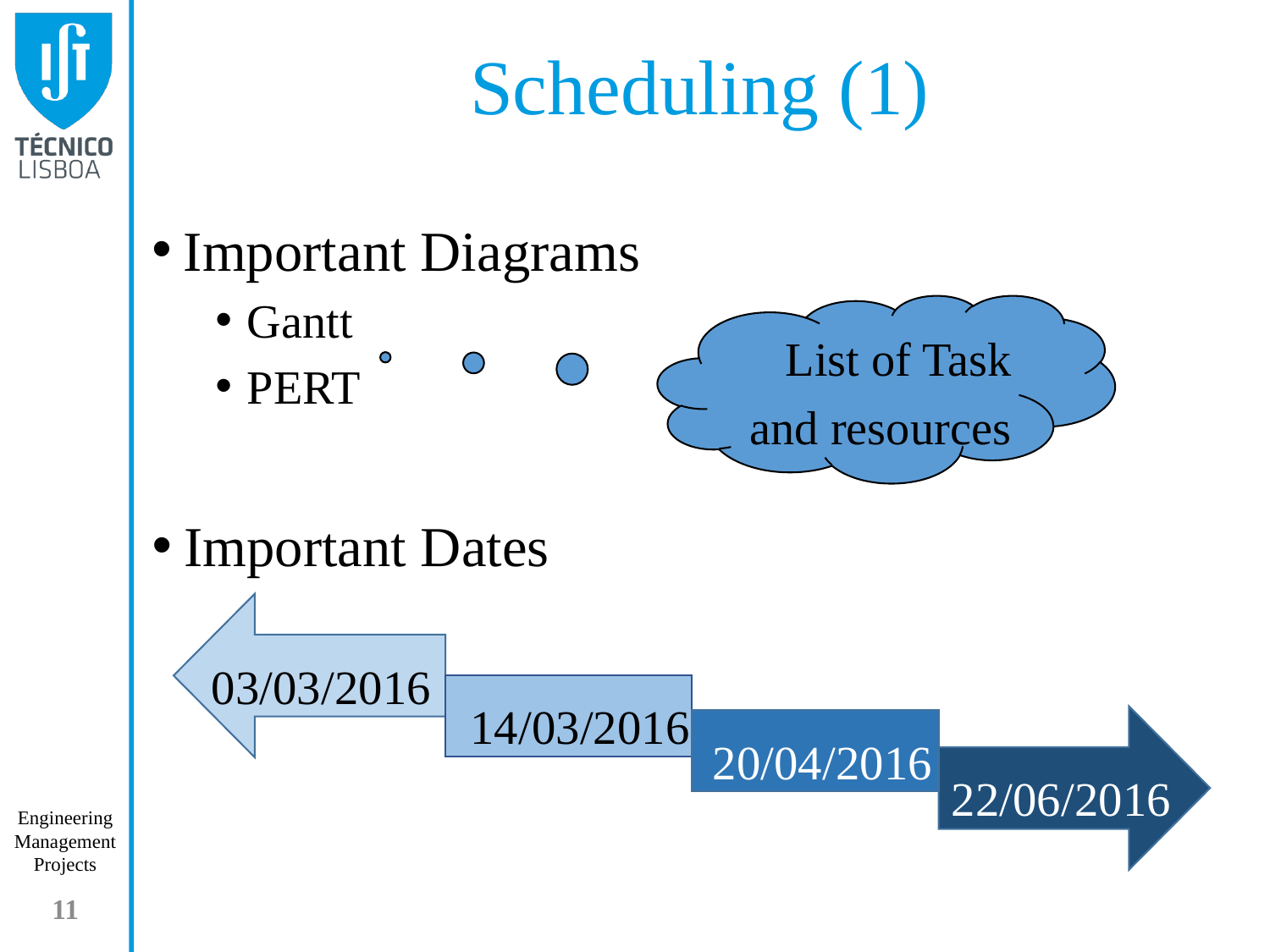

Scheduling (1)
Important Diagrams
Gantt
PERT

   List of Task                  and resources
Important Dates

03/03/2016

14/03/2016

20/04/2016
22/06/2016
11